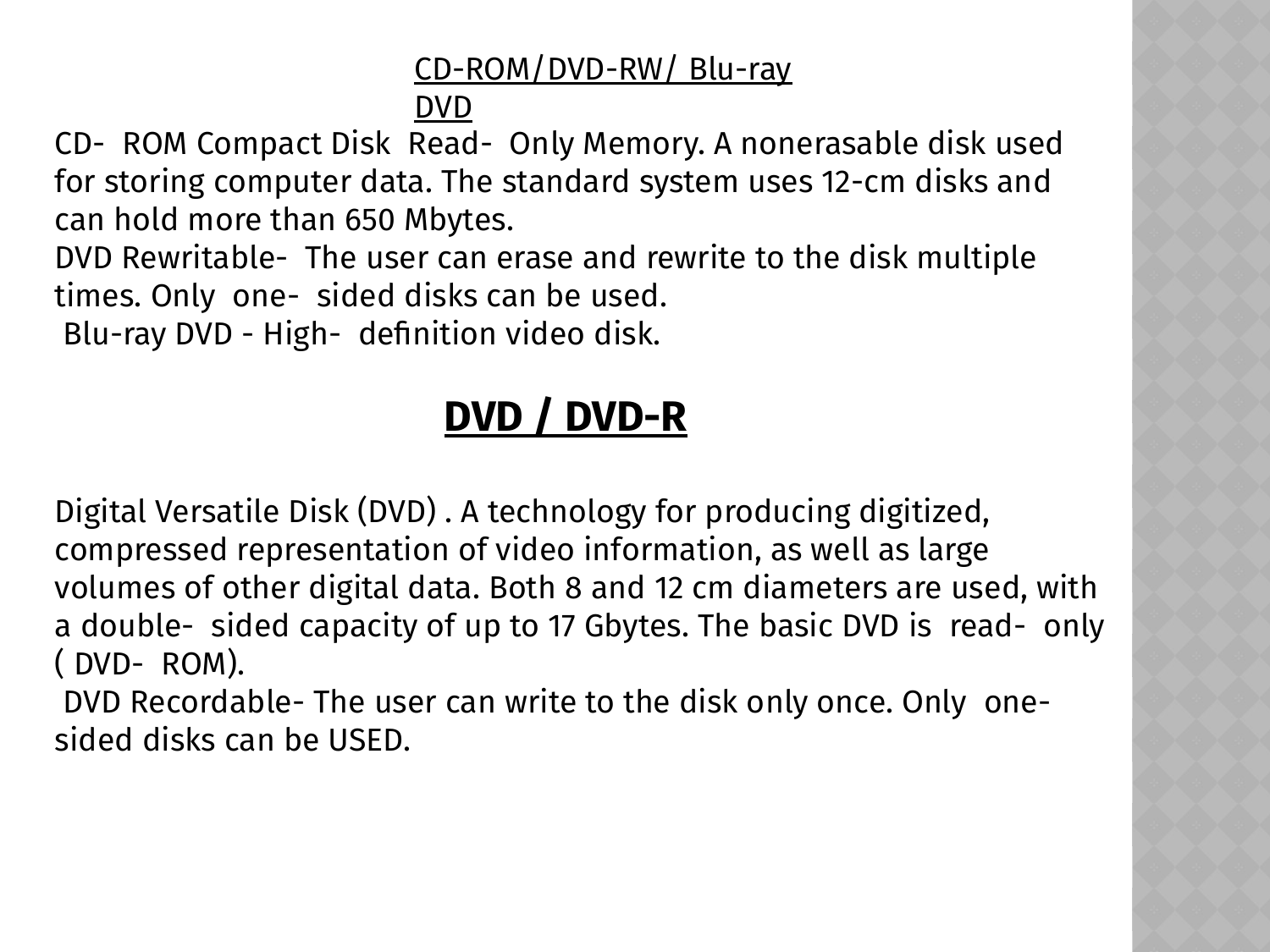

CD-ROM/DVD-RW/ Blu-ray DVD

CD-  ROM Compact Disk  Read-  Only Memory. A nonerasable disk used for storing computer data. The standard system uses 12-cm disks and can hold more than 650 Mbytes.
DVD Rewritable-  The user can erase and rewrite to the disk multiple times. Only  one-  sided disks can be used.
 Blu-ray DVD - High-  definition video disk.

                                              DVD / DVD-R

Digital Versatile Disk (DVD) . A technology for producing digitized, compressed representation of video information, as well as large volumes of other digital data. Both 8 and 12 cm diameters are used, with a double-  sided capacity of up to 17 Gbytes. The basic DVD is  read-  only ( DVD-  ROM).
 DVD Recordable- The user can write to the disk only once. Only  one-  sided disks can be USED.